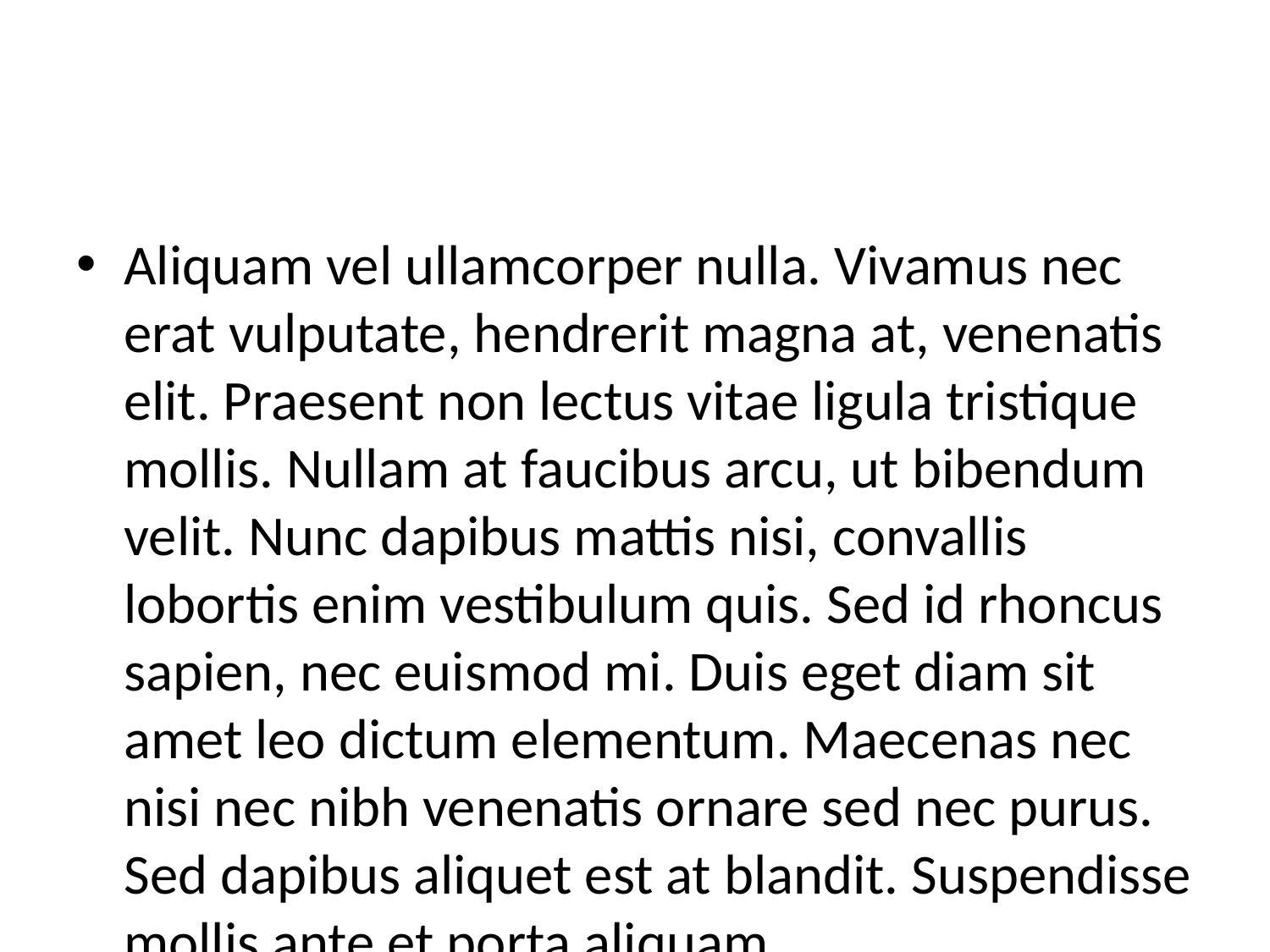

#
Aliquam vel ullamcorper nulla. Vivamus nec erat vulputate, hendrerit magna at, venenatis elit. Praesent non lectus vitae ligula tristique mollis. Nullam at faucibus arcu, ut bibendum velit. Nunc dapibus mattis nisi, convallis lobortis enim vestibulum quis. Sed id rhoncus sapien, nec euismod mi. Duis eget diam sit amet leo dictum elementum. Maecenas nec nisi nec nibh venenatis ornare sed nec purus. Sed dapibus aliquet est at blandit. Suspendisse mollis ante et porta aliquam.